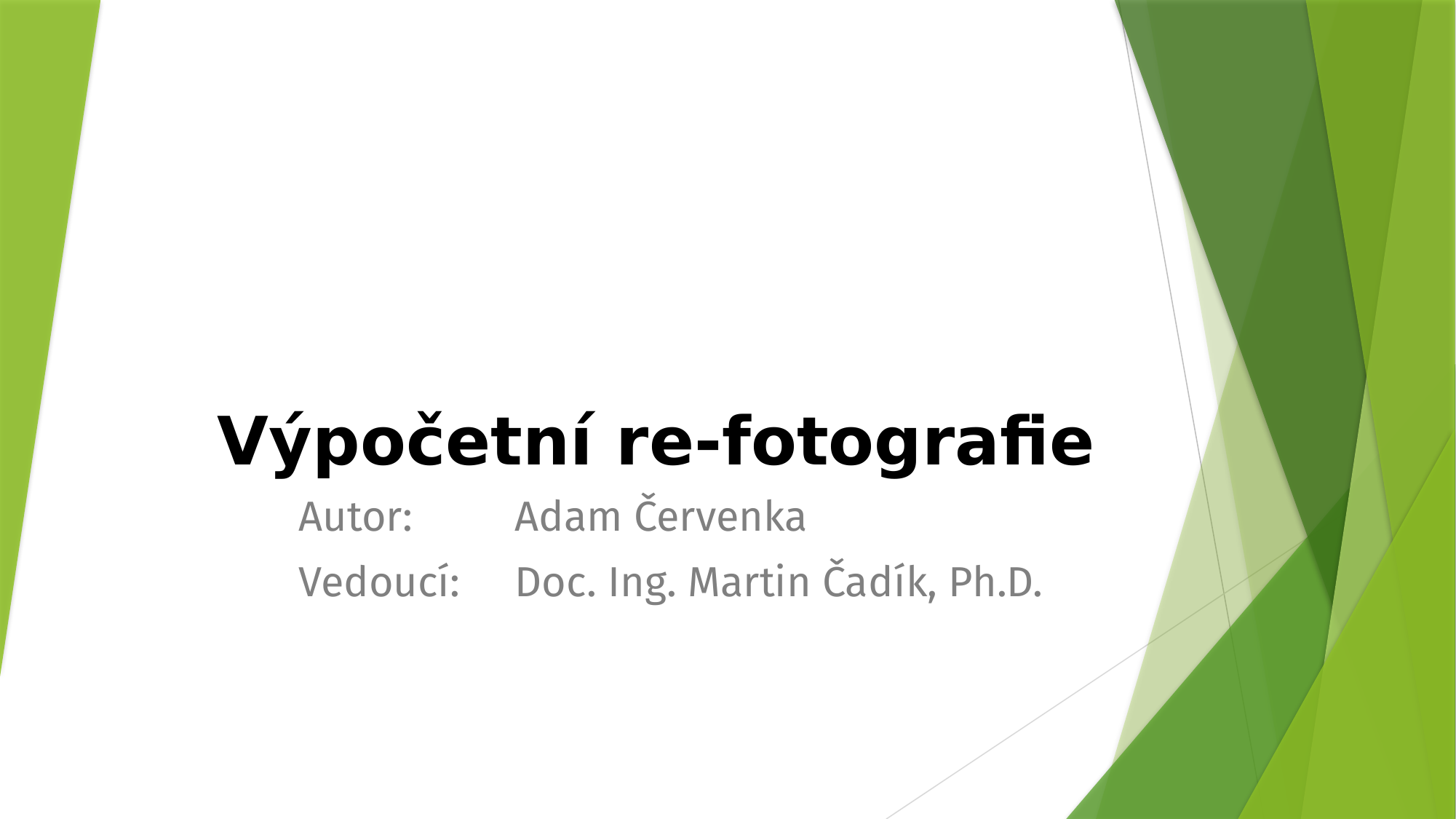

# Výpočetní re-fotografie
		Autor: 		Adam Červenka
		Vedoucí: 	Doc. Ing. Martin Čadík, Ph.D.